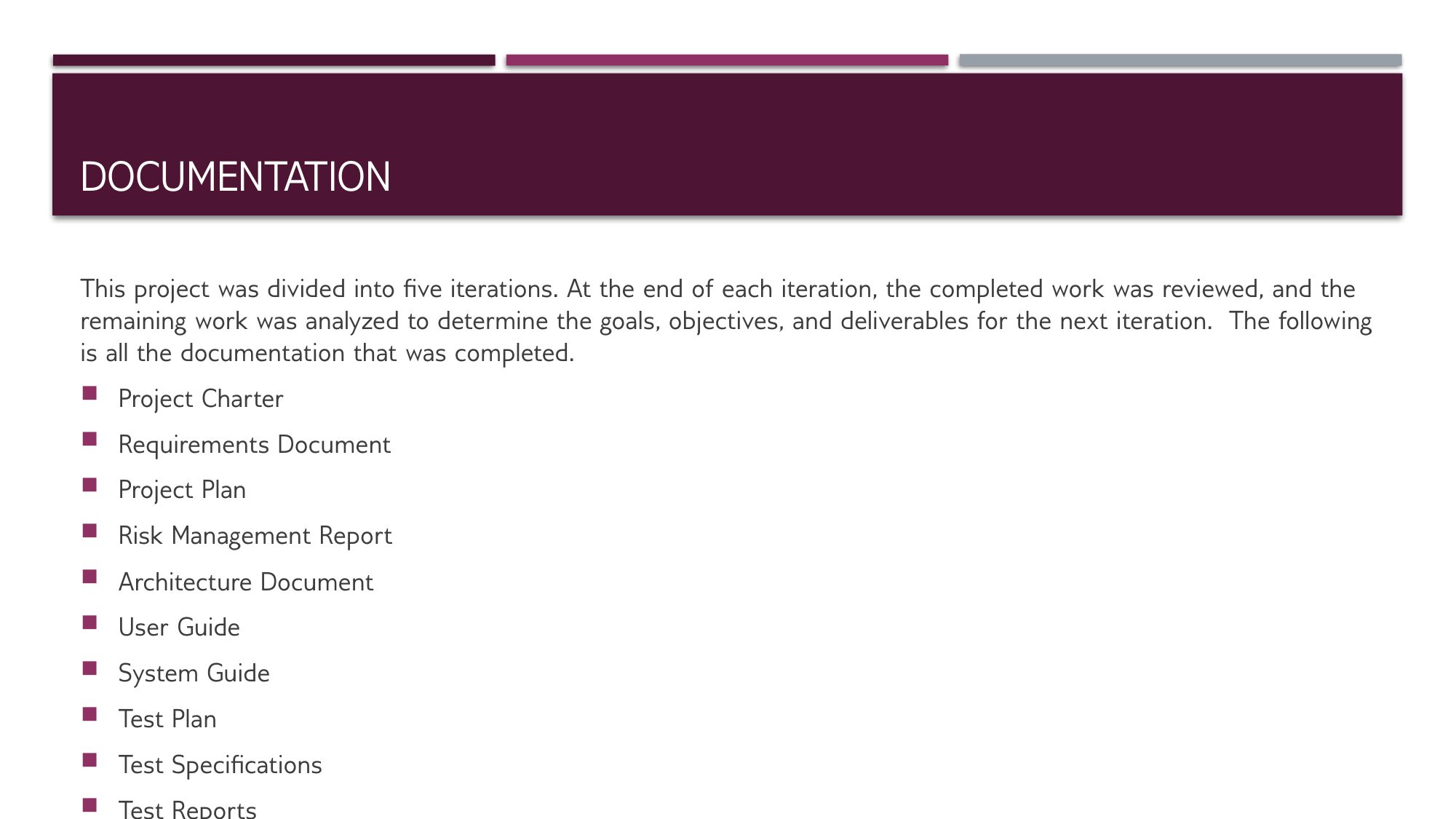

# documentation
This project was divided into five iterations. At the end of each iteration, the completed work was reviewed, and the remaining work was analyzed to determine the goals, objectives, and deliverables for the next iteration.  The following is all the documentation that was completed.
Project Charter
Requirements Document
Project Plan
Risk Management Report
Architecture Document
User Guide
System Guide
Test Plan
Test Specifications
Test Reports